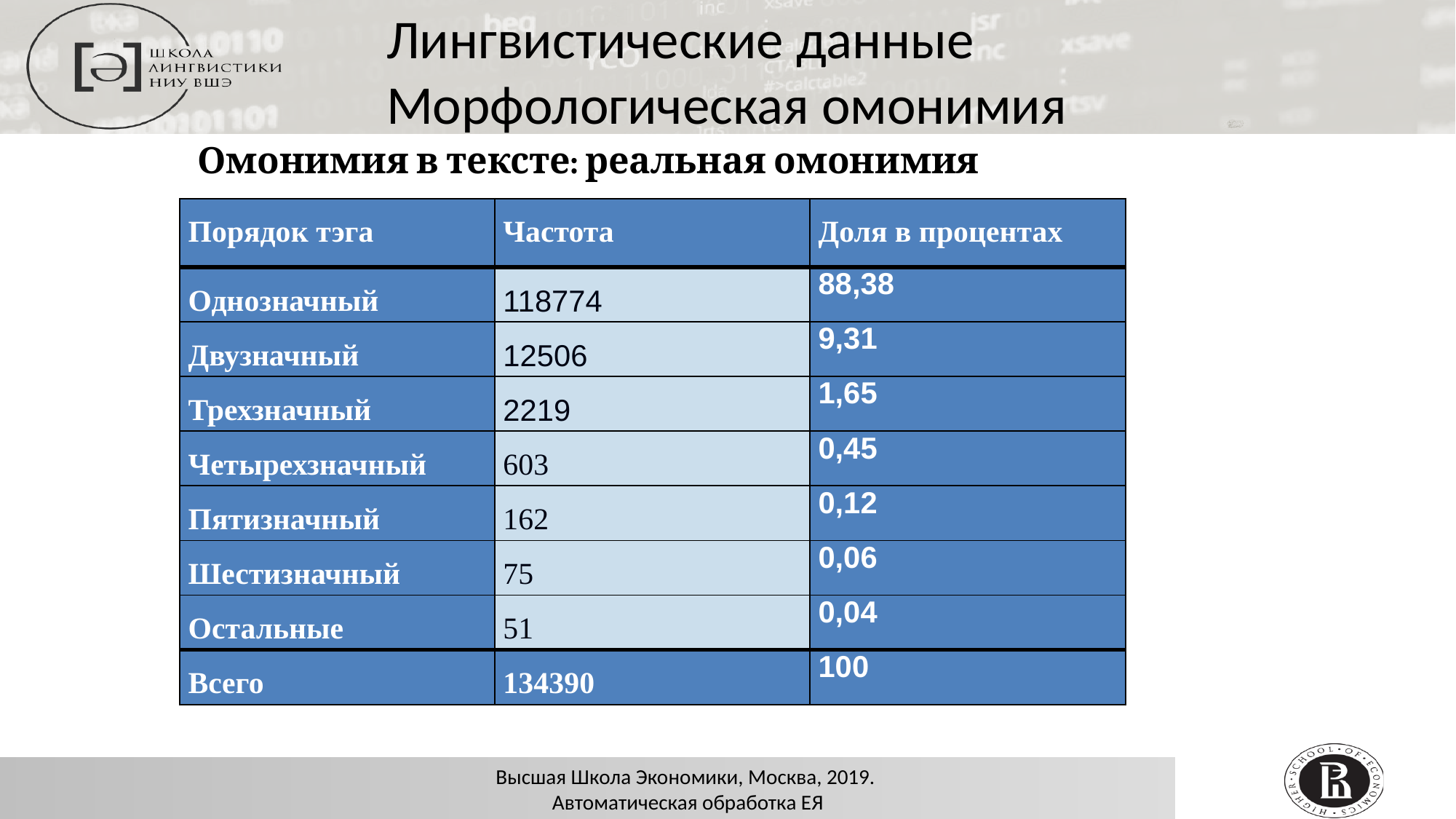

Лингвистические данные Морфологическая омонимия
Омонимия в тексте: реальная омонимия
| Порядок тэга | Частота | Доля в процентах |
| --- | --- | --- |
| Однозначный | 118774 | 88,38 |
| Двузначный | 12506 | 9,31 |
| Трехзначный | 2219 | 1,65 |
| Четырехзначный | 603 | 0,45 |
| Пятизначный | 162 | 0,12 |
| Шестизначный | 75 | 0,06 |
| Остальные | 51 | 0,04 |
| Всего | 134390 | 100 |